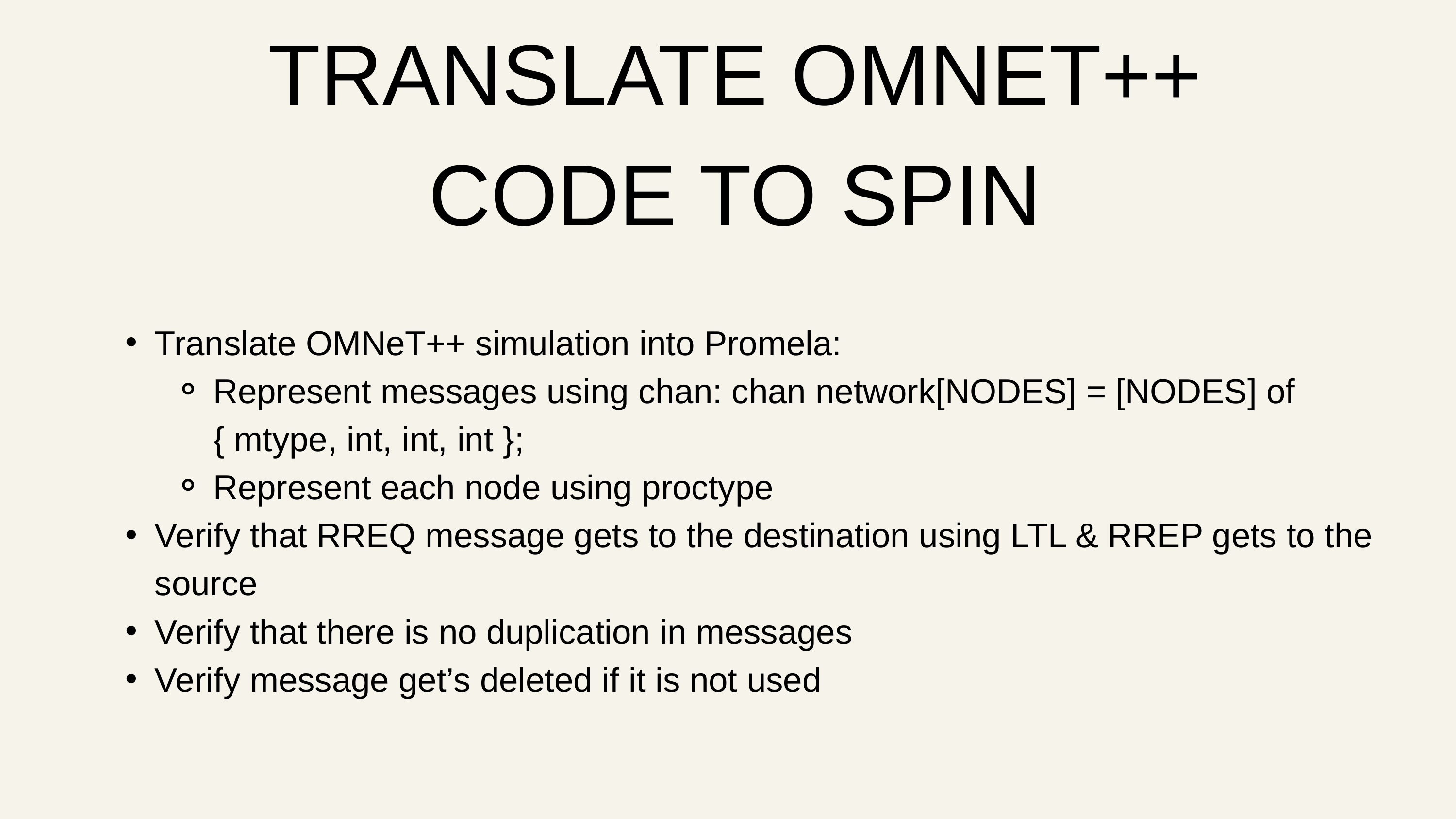

TRANSLATE OMNET++ CODE TO SPIN
Translate OMNeT++ simulation into Promela:
Represent messages using chan: chan network[NODES] = [NODES] of { mtype, int, int, int };
Represent each node using proctype
Verify that RREQ message gets to the destination using LTL & RREP gets to the source
Verify that there is no duplication in messages
Verify message get’s deleted if it is not used